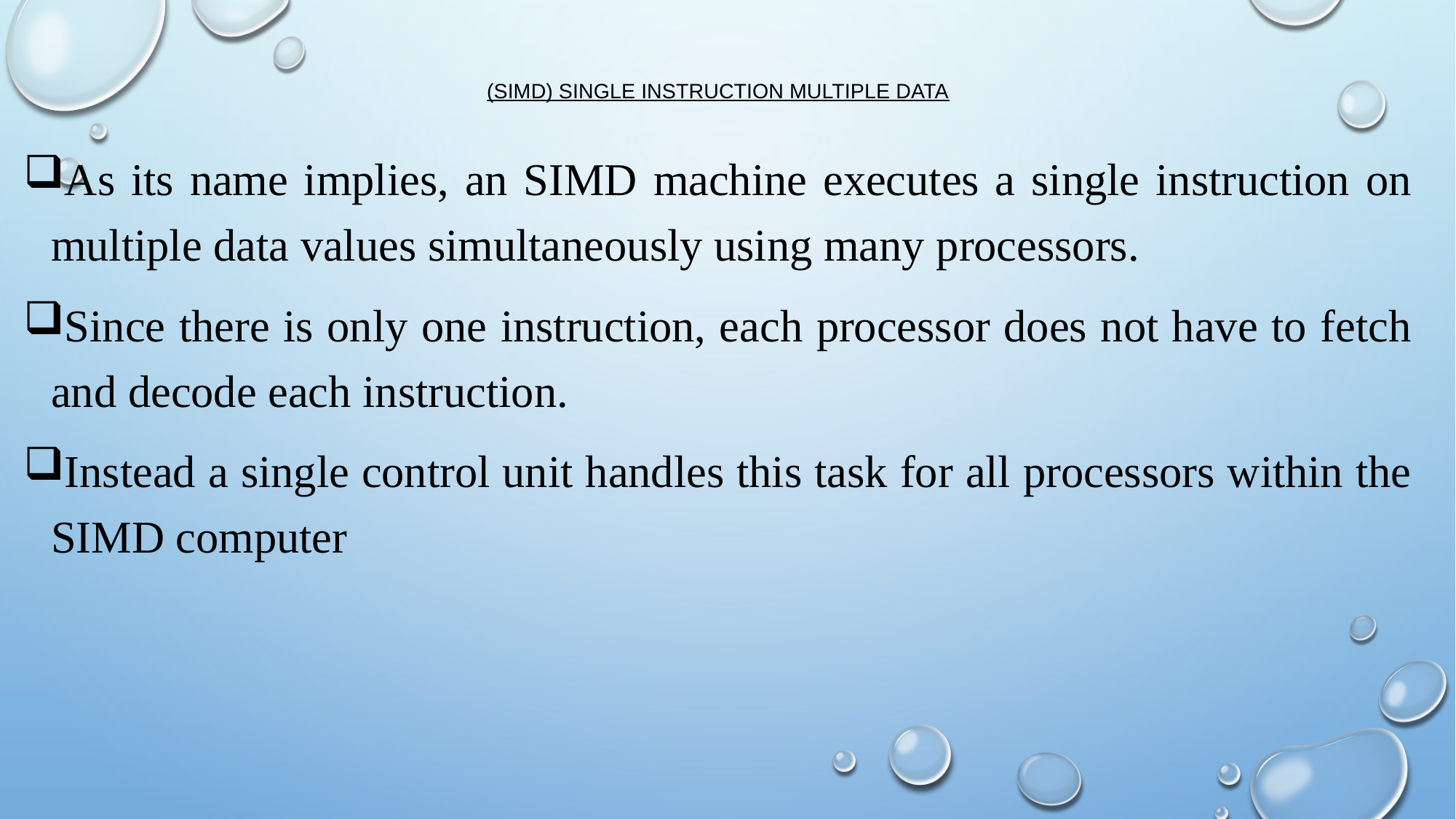

# (SIMD) Single Instruction Multiple Data
As its name implies, an SIMD machine executes a single instruction on multiple data values simultaneously using many processors.
Since there is only one instruction, each processor does not have to fetch and decode each instruction.
Instead a single control unit handles this task for all processors within the SIMD computer